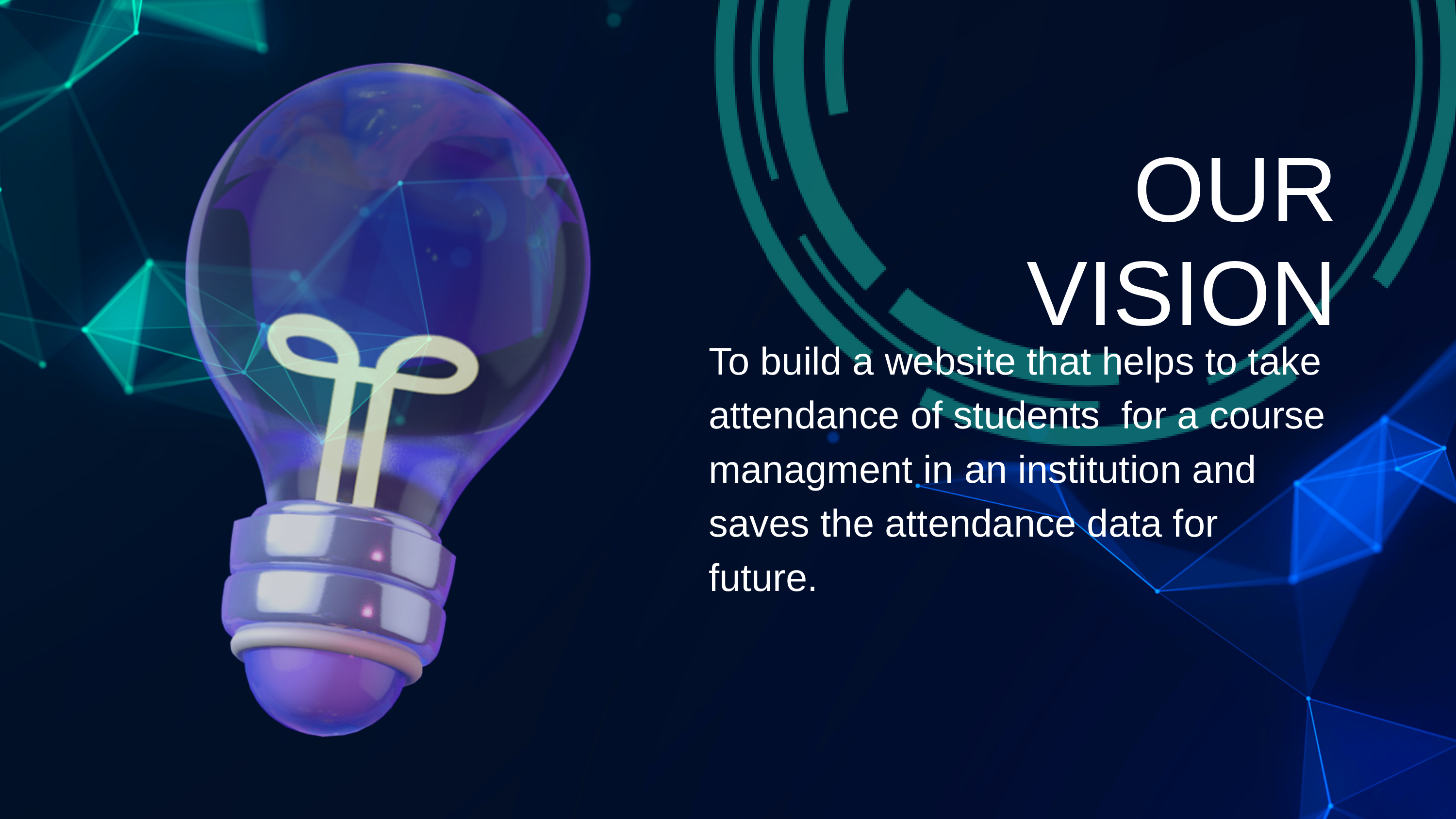

OUR VISION
To build a website that helps to take attendance of students  for a course managment in an institution and saves the attendance data for future.